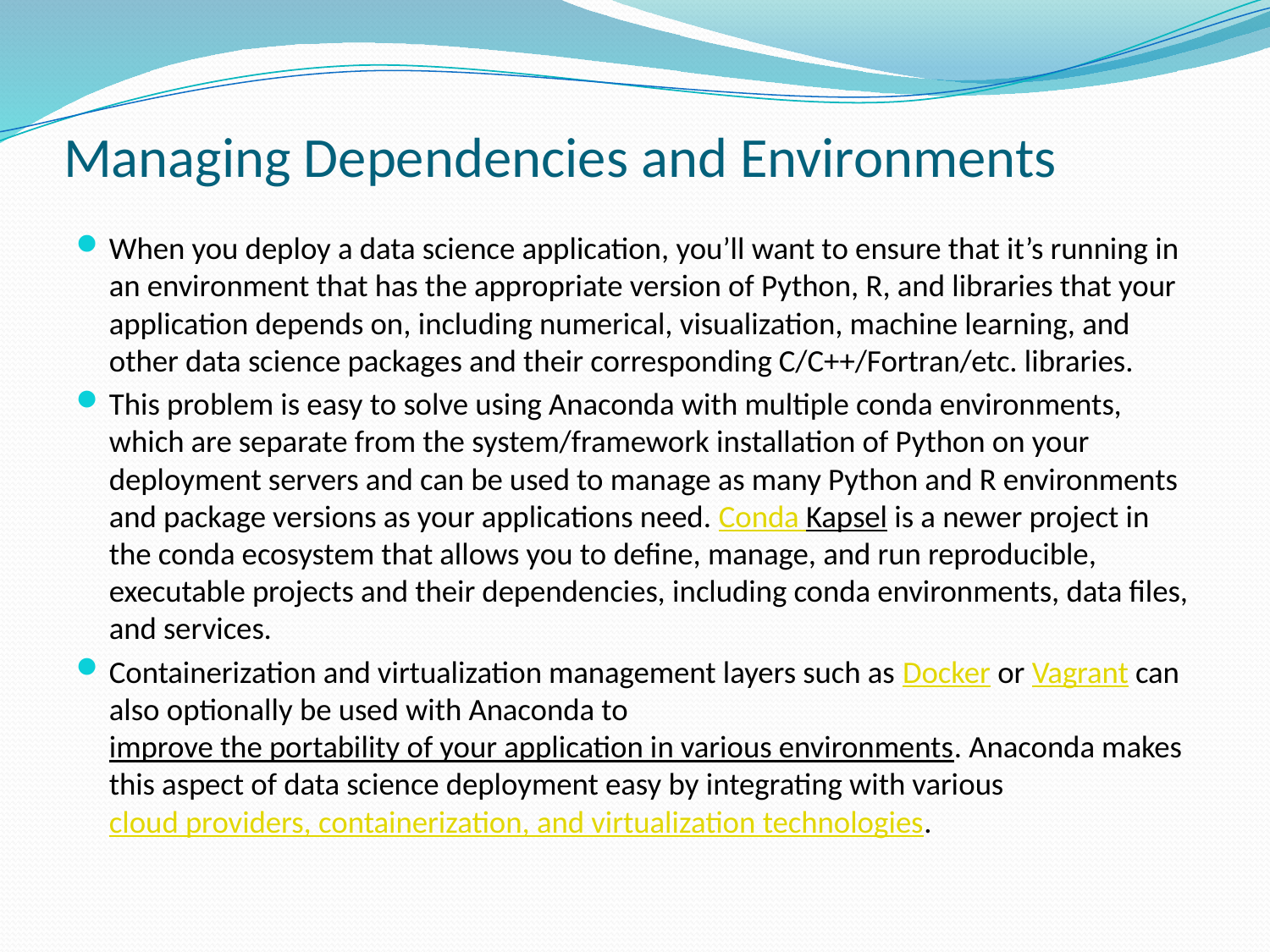

# Managing Dependencies and Environments
When you deploy a data science application, you’ll want to ensure that it’s running in an environment that has the appropriate version of Python, R, and libraries that your application depends on, including numerical, visualization, machine learning, and other data science packages and their corresponding C/C++/Fortran/etc. libraries.
This problem is easy to solve using Anaconda with multiple conda environments, which are separate from the system/framework installation of Python on your deployment servers and can be used to manage as many Python and R environments and package versions as your applications need. Conda Kapsel is a newer project in the conda ecosystem that allows you to define, manage, and run reproducible, executable projects and their dependencies, including conda environments, data files, and services.
Containerization and virtualization management layers such as Docker or Vagrant can also optionally be used with Anaconda to improve the portability of your application in various environments. Anaconda makes this aspect of data science deployment easy by integrating with various cloud providers, containerization, and virtualization technologies.